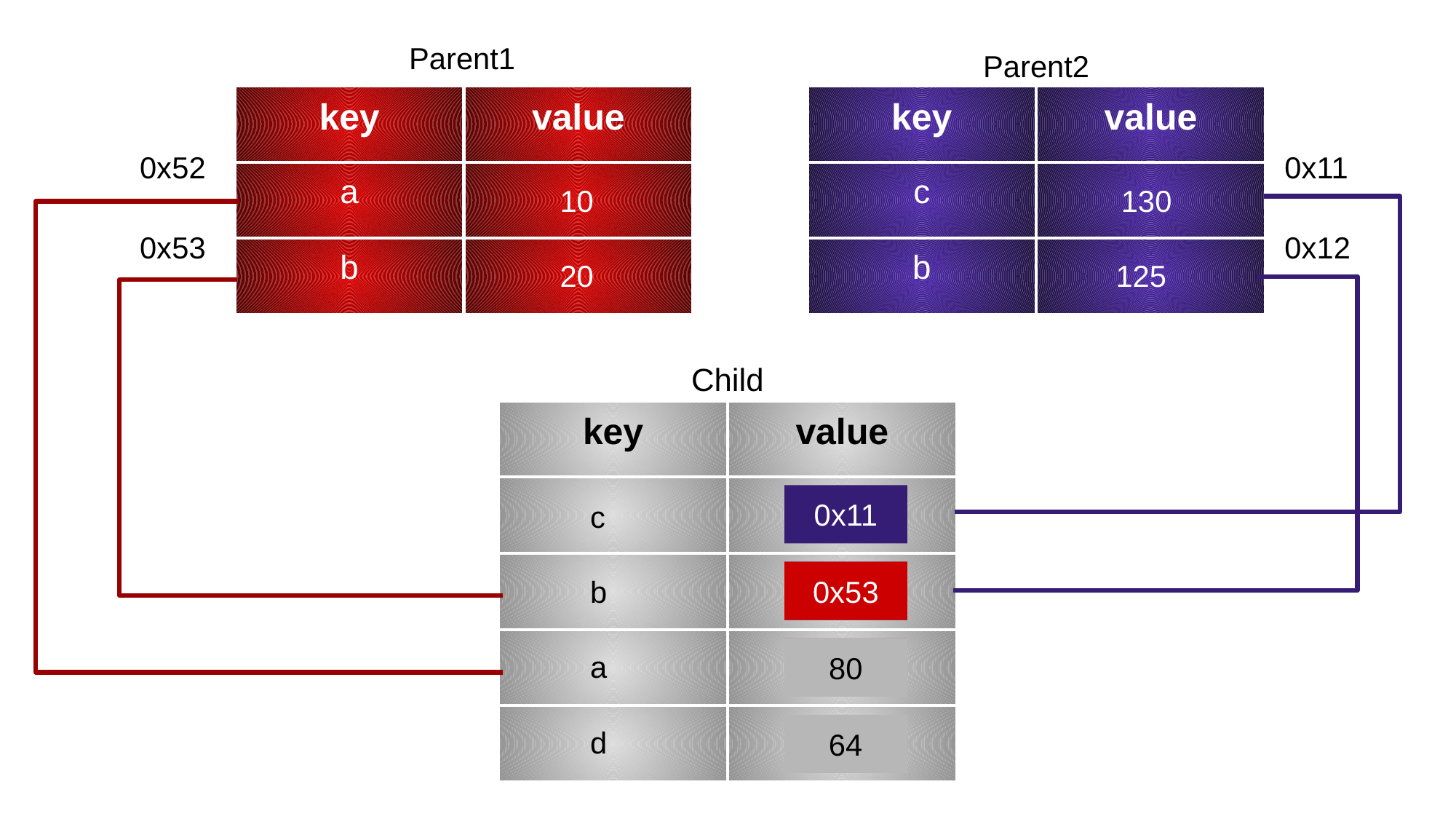

Parent1
Parent2
| key | value |
| --- | --- |
| a |  |
| b |  |
| key | value |
| --- | --- |
| c |  |
| b |  |
  0x52
 0x11
    10
   130

  0x53
 0x12
    20
    125

Child
| key | value |
| --- | --- |
|  |  |
|  |  |
|  |  |
|  |  |
0x11
    c
0x53
0x12
    b
    a
0x52
80
    d
    64